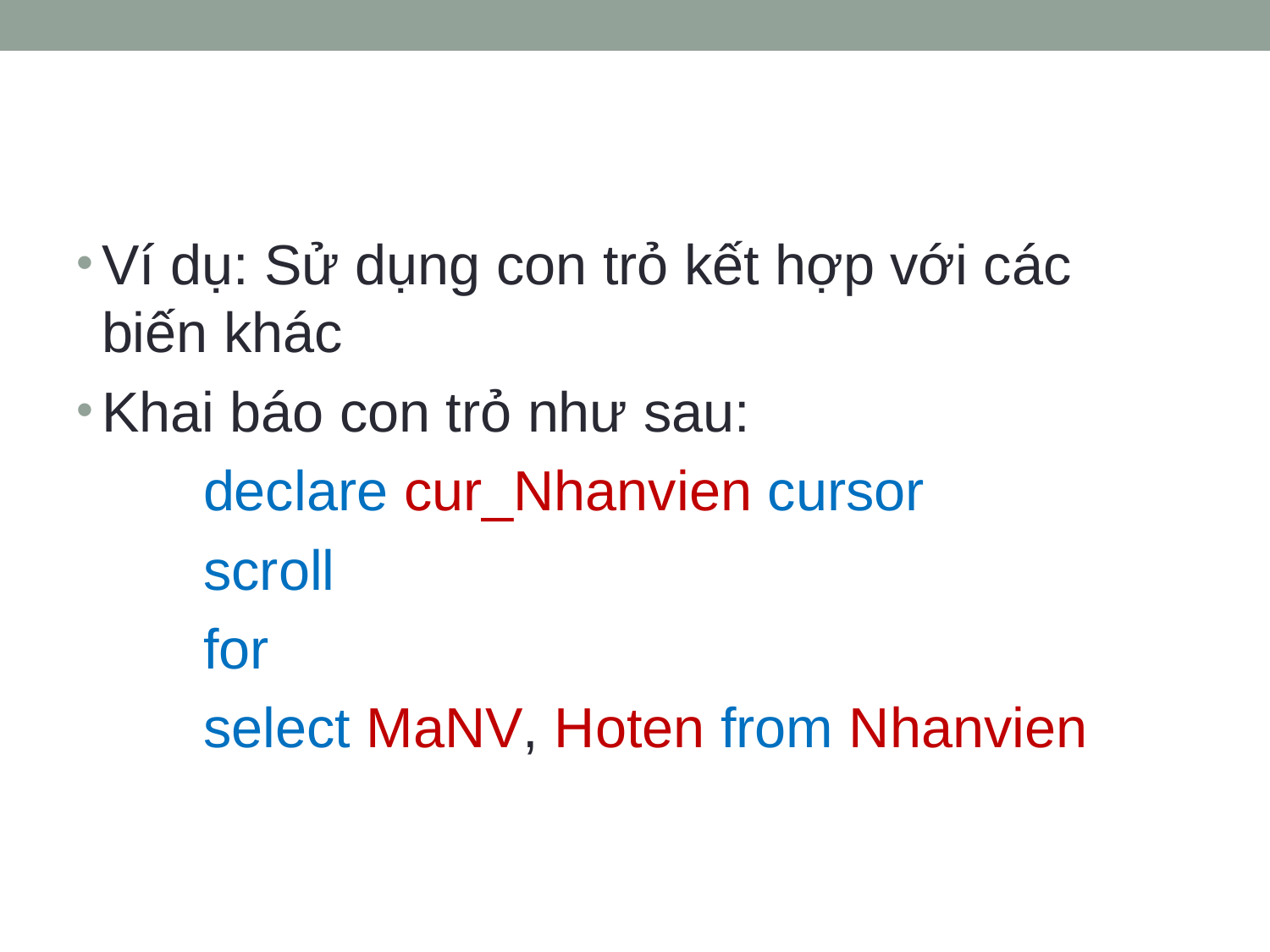

#
Ví dụ: Sử dụng con trỏ kết hợp với các biến khác
Khai báo con trỏ như sau:
	declare cur_Nhanvien cursor
	scroll
	for
	select MaNV, Hoten from Nhanvien